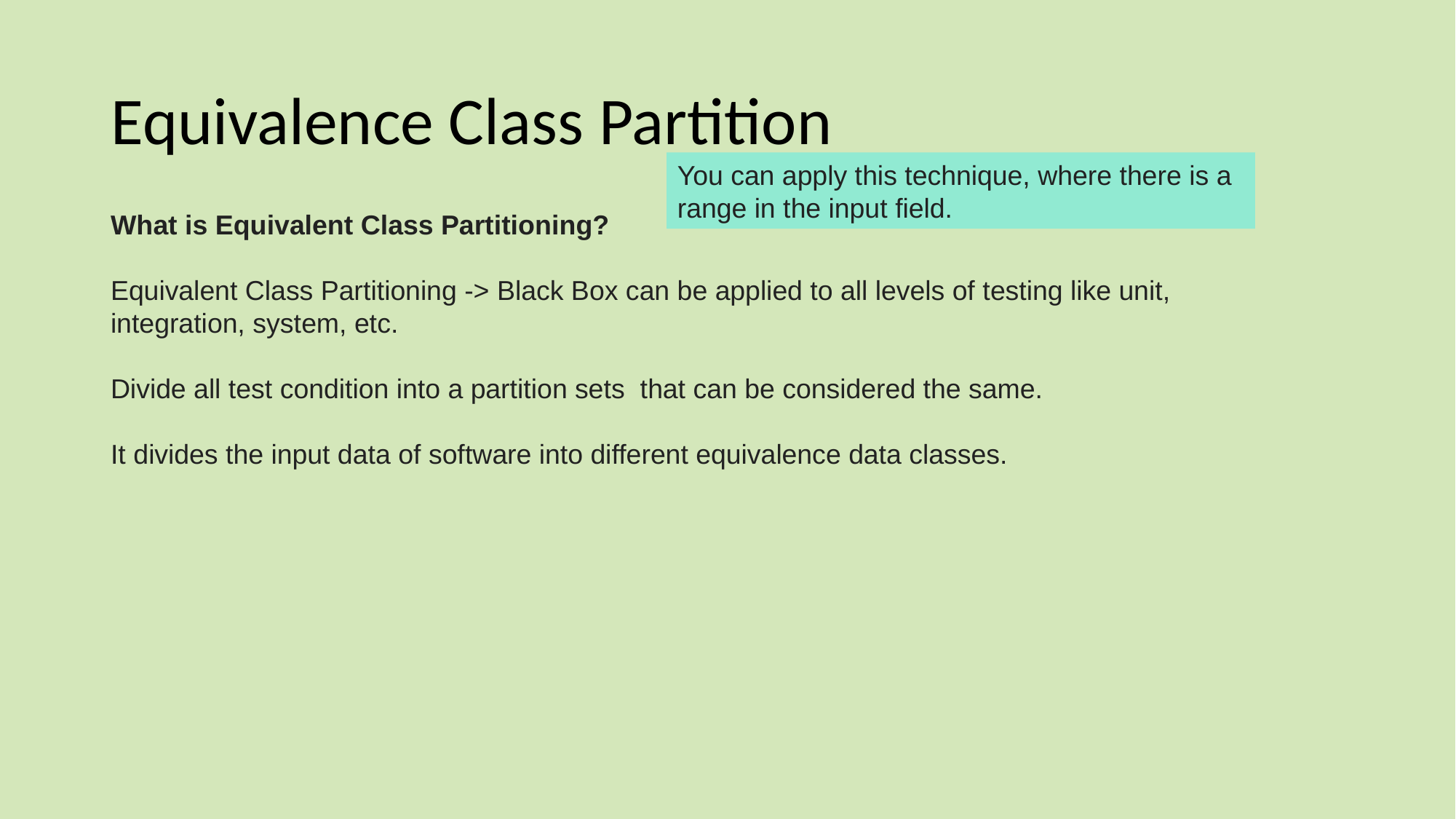

# Equivalence Class Partition
You can apply this technique, where there is a range in the input field.
What is Equivalent Class Partitioning?

Equivalent Class Partitioning -> Black Box can be applied to all levels of testing like unit, integration, system, etc.

Divide all test condition into a partition sets  that can be considered the same.

It divides the input data of software into different equivalence data classes.